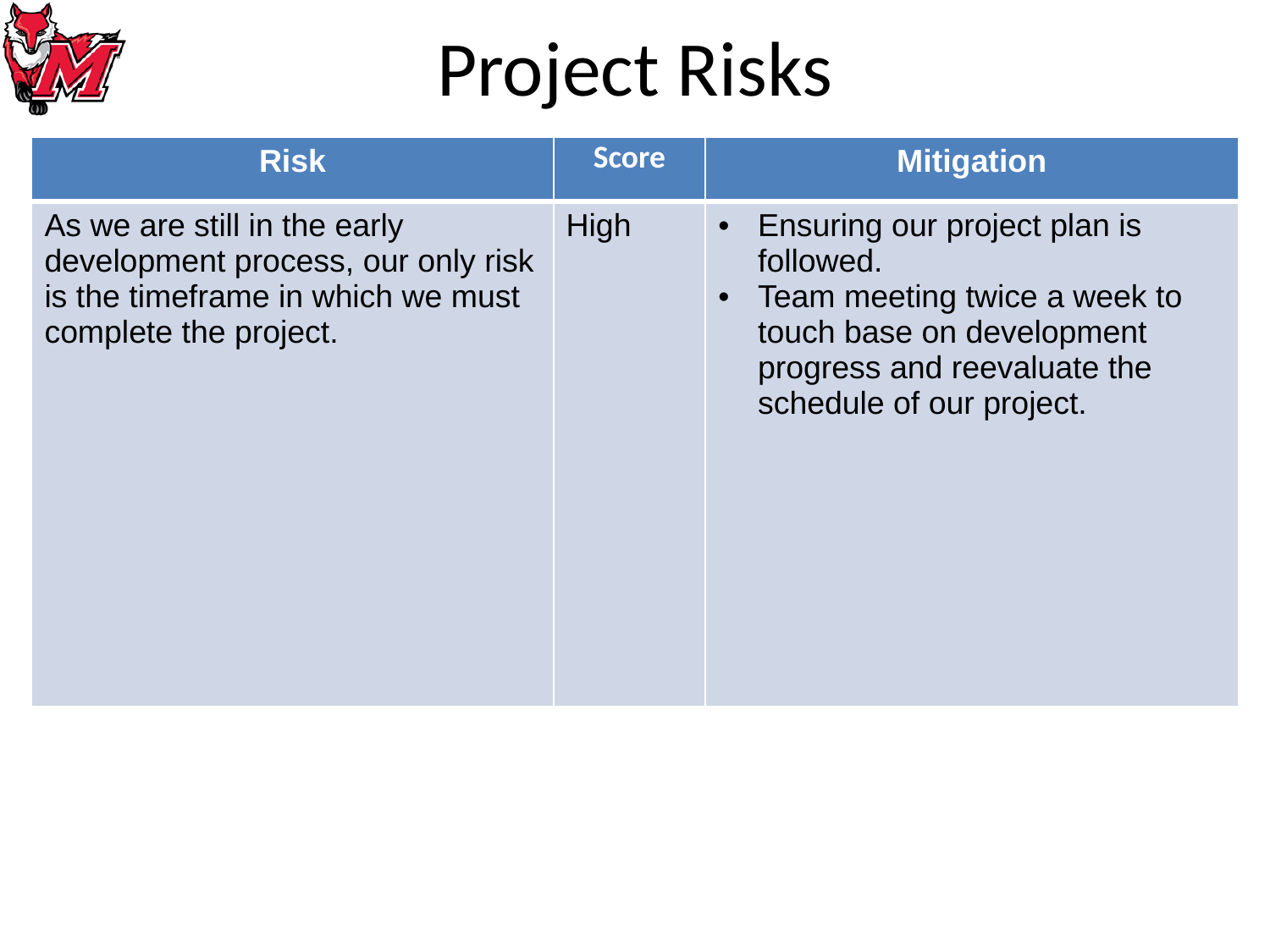

# Project Risks
| Risk | Score | Mitigation |
| --- | --- | --- |
| As we are still in the early development process, our only risk is the timeframe in which we must complete the project. | High | Ensuring our project plan is followed. Team meeting twice a week to touch base on development progress and reevaluate the schedule of our project. |